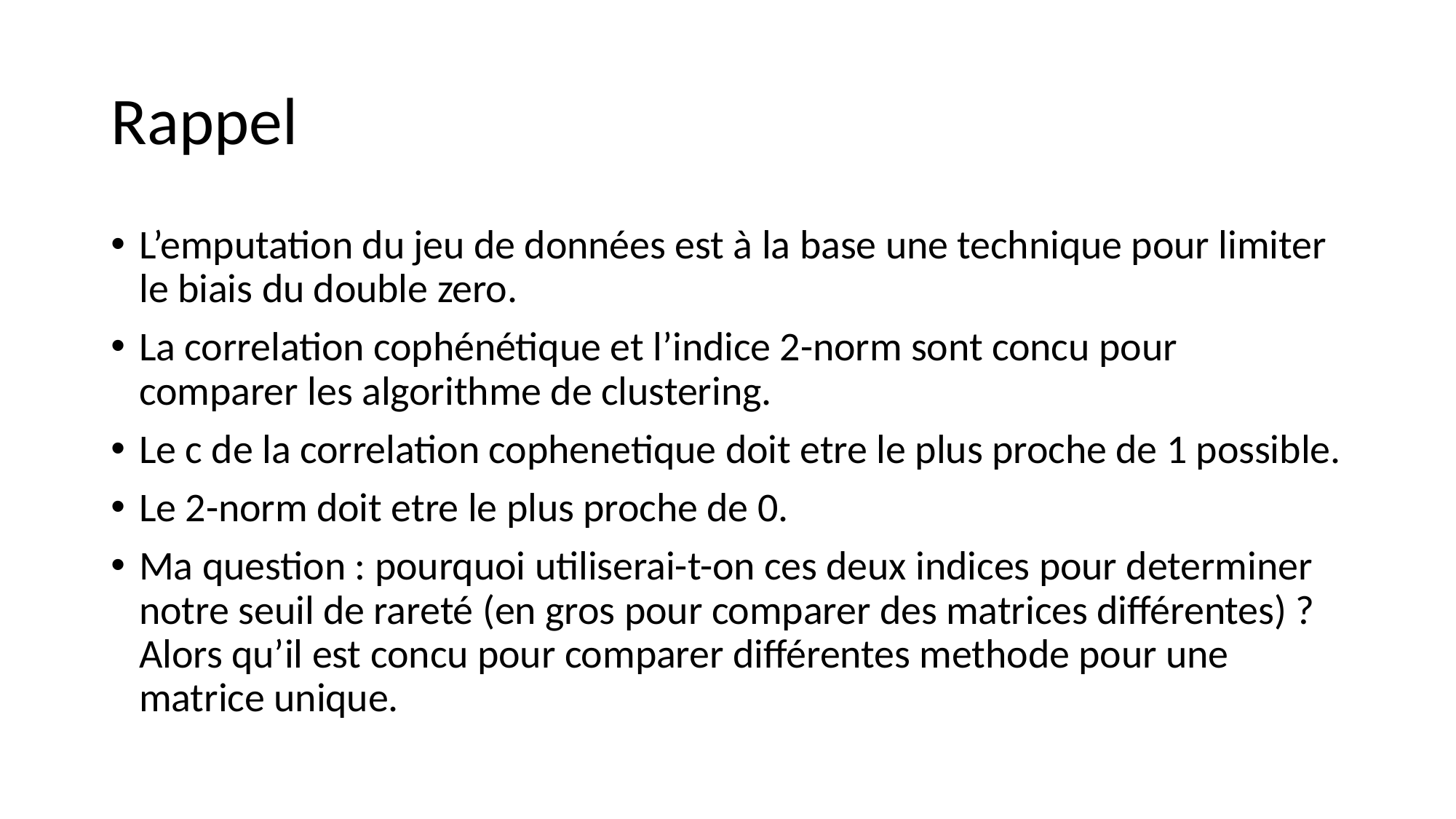

# Rappel
L’emputation du jeu de données est à la base une technique pour limiter le biais du double zero.
La correlation cophénétique et l’indice 2-norm sont concu pour comparer les algorithme de clustering.
Le c de la correlation cophenetique doit etre le plus proche de 1 possible.
Le 2-norm doit etre le plus proche de 0.
Ma question : pourquoi utiliserai-t-on ces deux indices pour determiner notre seuil de rareté (en gros pour comparer des matrices différentes) ? Alors qu’il est concu pour comparer différentes methode pour une matrice unique.